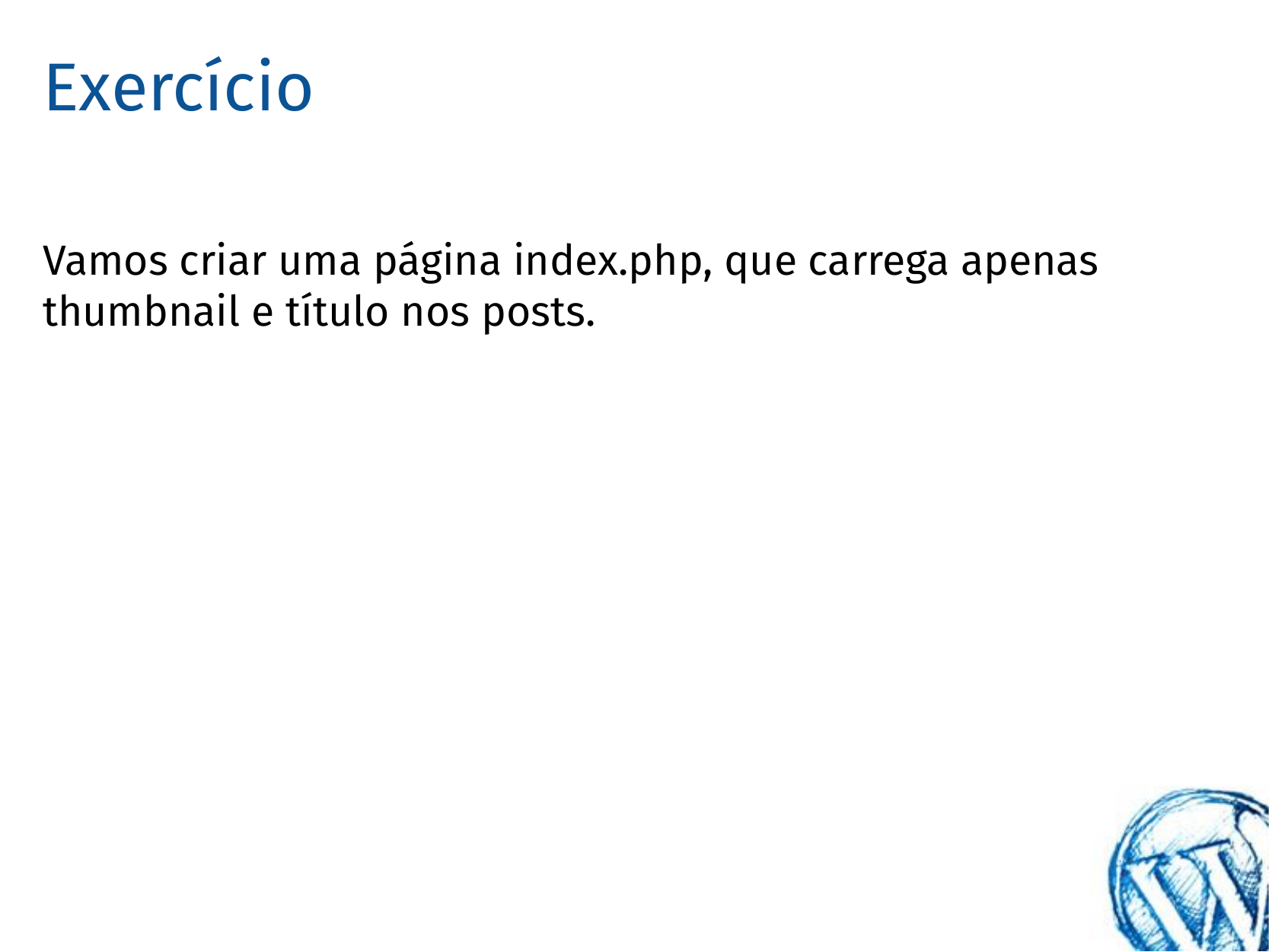

# Exercício
Vamos criar uma página index.php, que carrega apenas thumbnail e título nos posts.